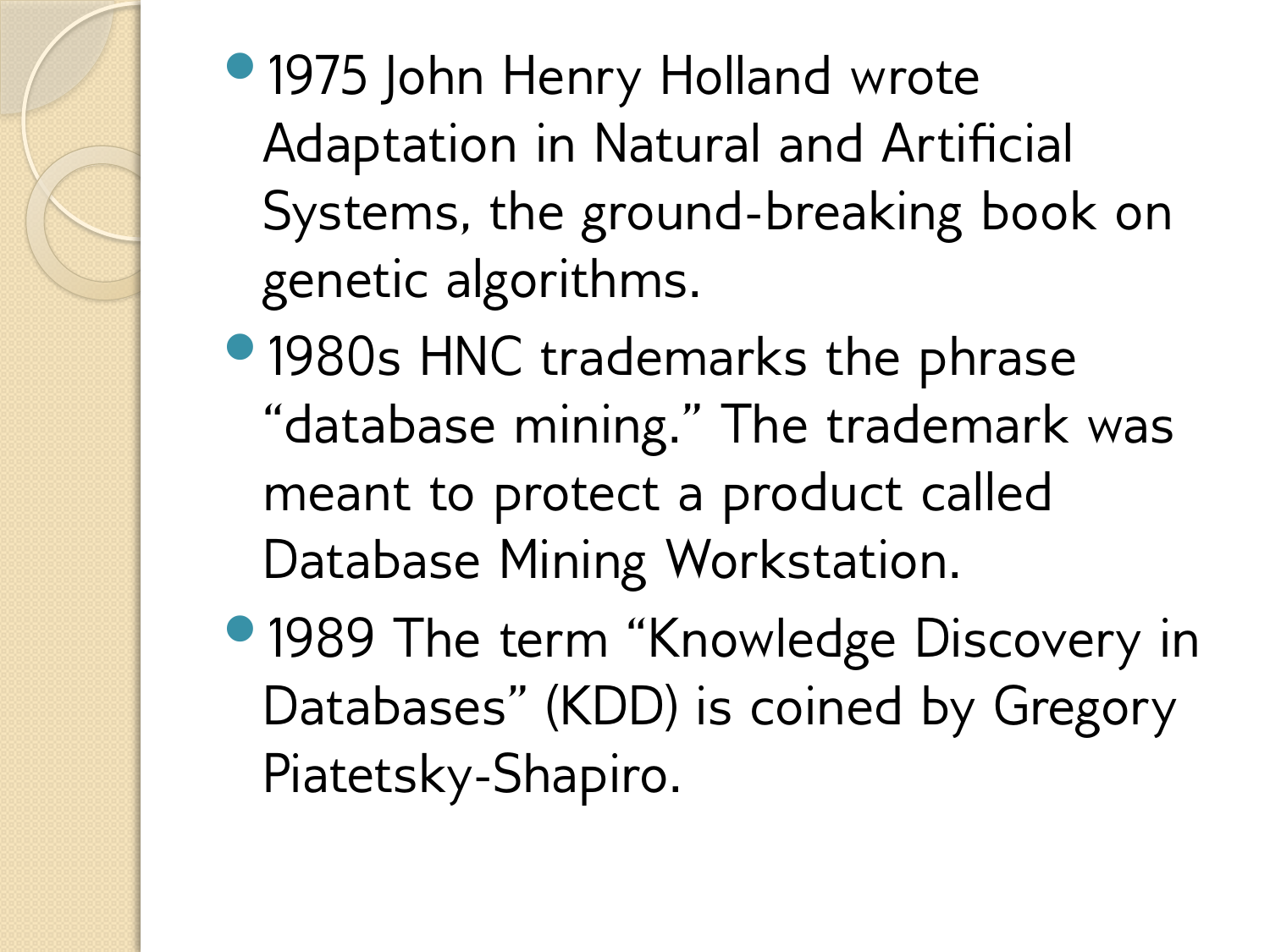

1975 John Henry Holland wrote Adaptation in Natural and Artificial Systems, the ground-breaking book on genetic algorithms.
1980s HNC trademarks the phrase “database mining.” The trademark was meant to protect a product called Database Mining Workstation.
1989 The term “Knowledge Discovery in Databases” (KDD) is coined by Gregory Piatetsky-Shapiro.